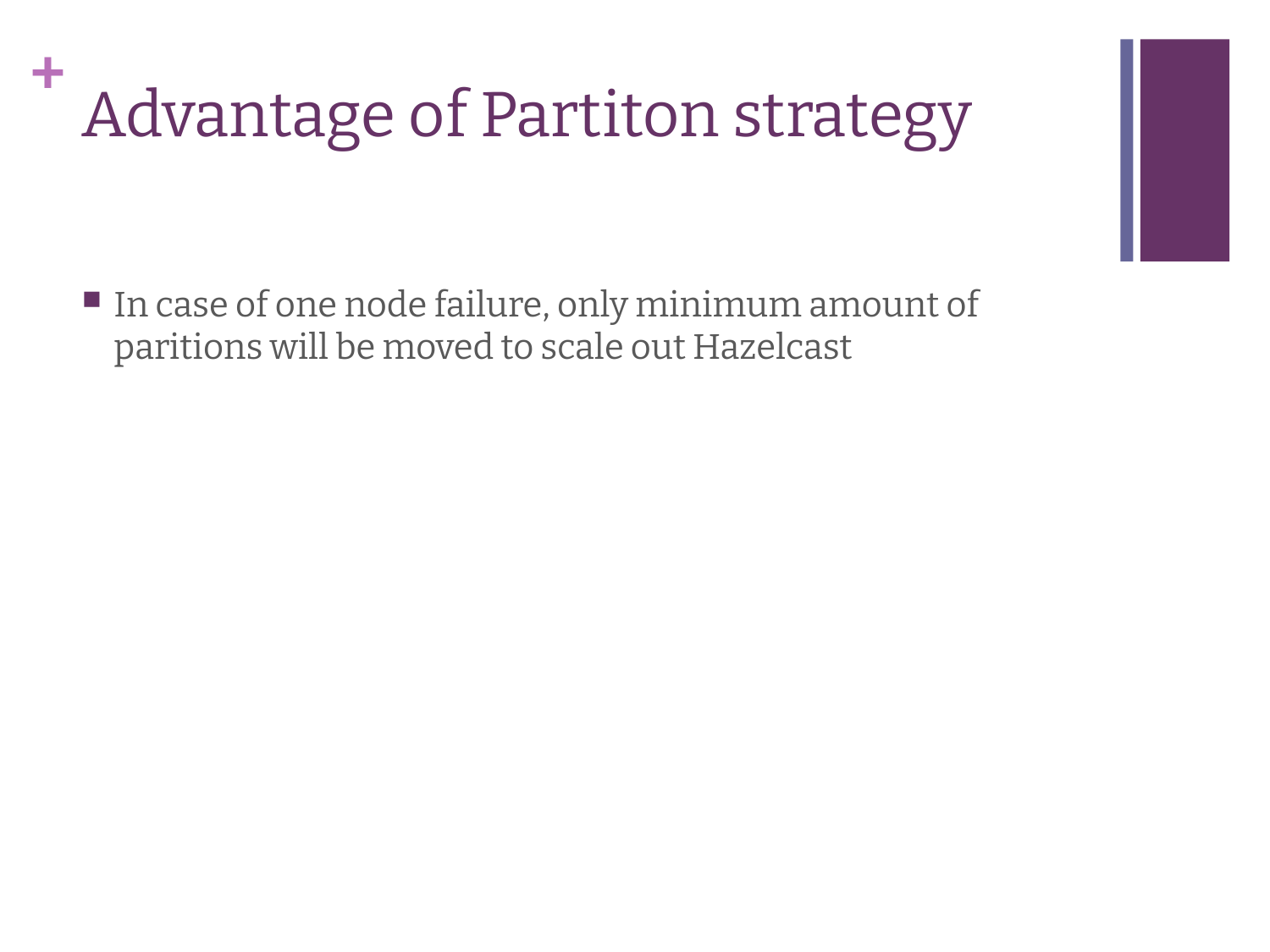

# Advantage of Partiton strategy
In case of one node failure, only minimum amount of paritions will be moved to scale out Hazelcast